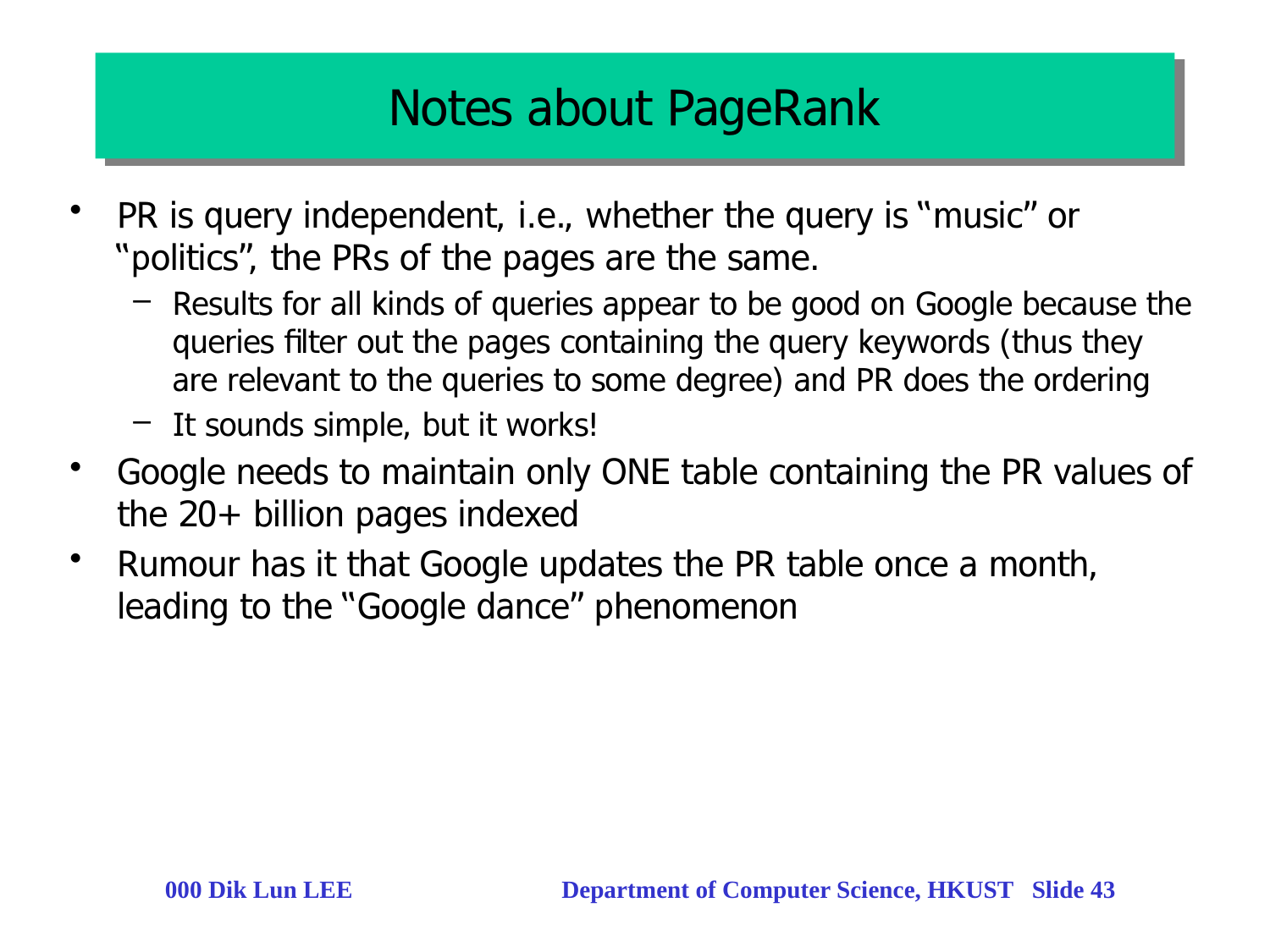

# Notes about PageRank
PR is query independent, i.e., whether the query is “music” or “politics”, the PRs of the pages are the same.
Results for all kinds of queries appear to be good on Google because the queries filter out the pages containing the query keywords (thus they are relevant to the queries to some degree) and PR does the ordering
It sounds simple, but it works!
Google needs to maintain only ONE table containing the PR values of the 20+ billion pages indexed
Rumour has it that Google updates the PR table once a month, leading to the “Google dance” phenomenon

000 Dik Lun LEE                                  Department of Computer Science, HKUST   Slide 43